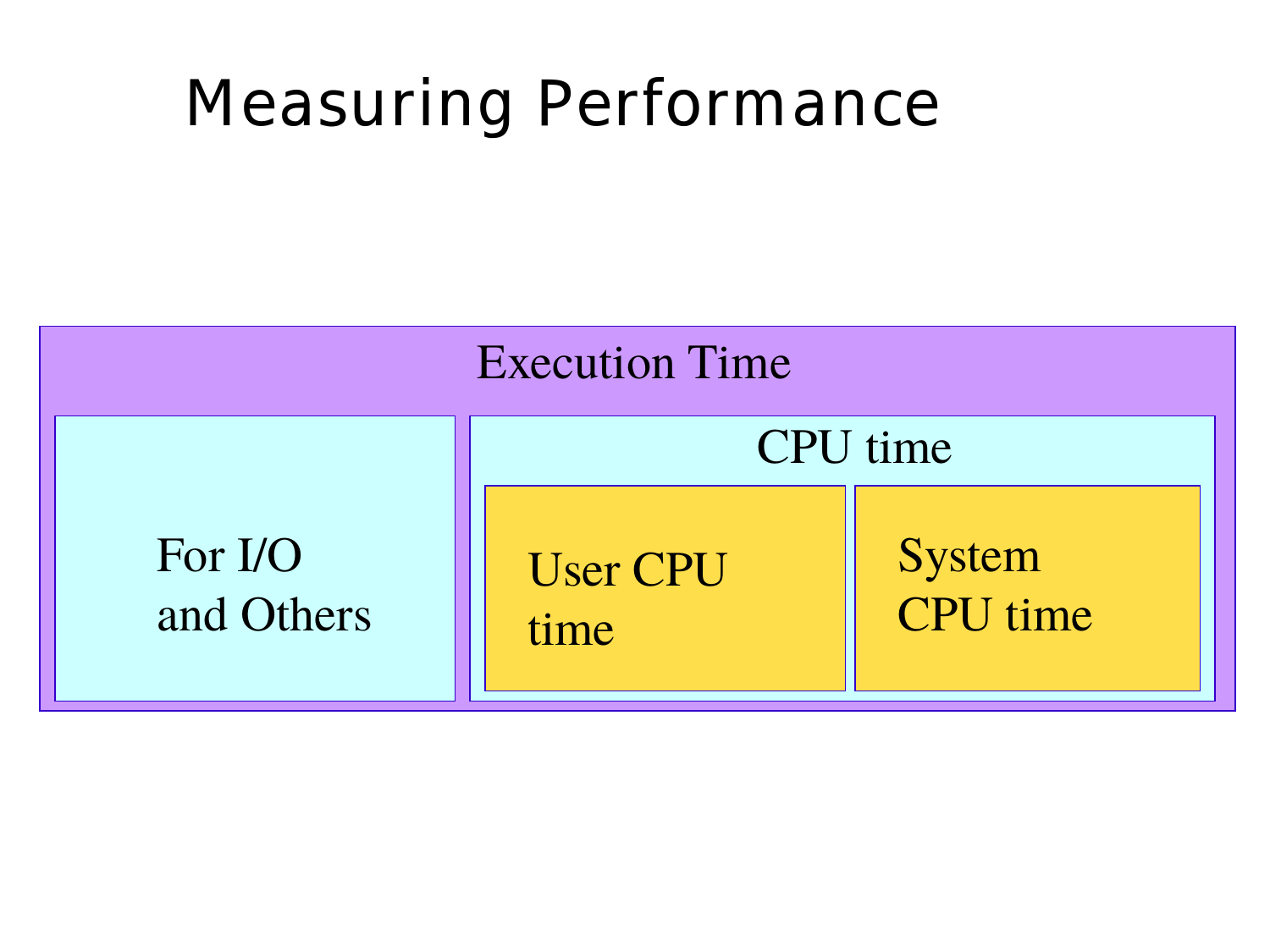

# Measuring Performance
Execution Time

CPU time

For I/O and Others
System CPU time
User CPU time